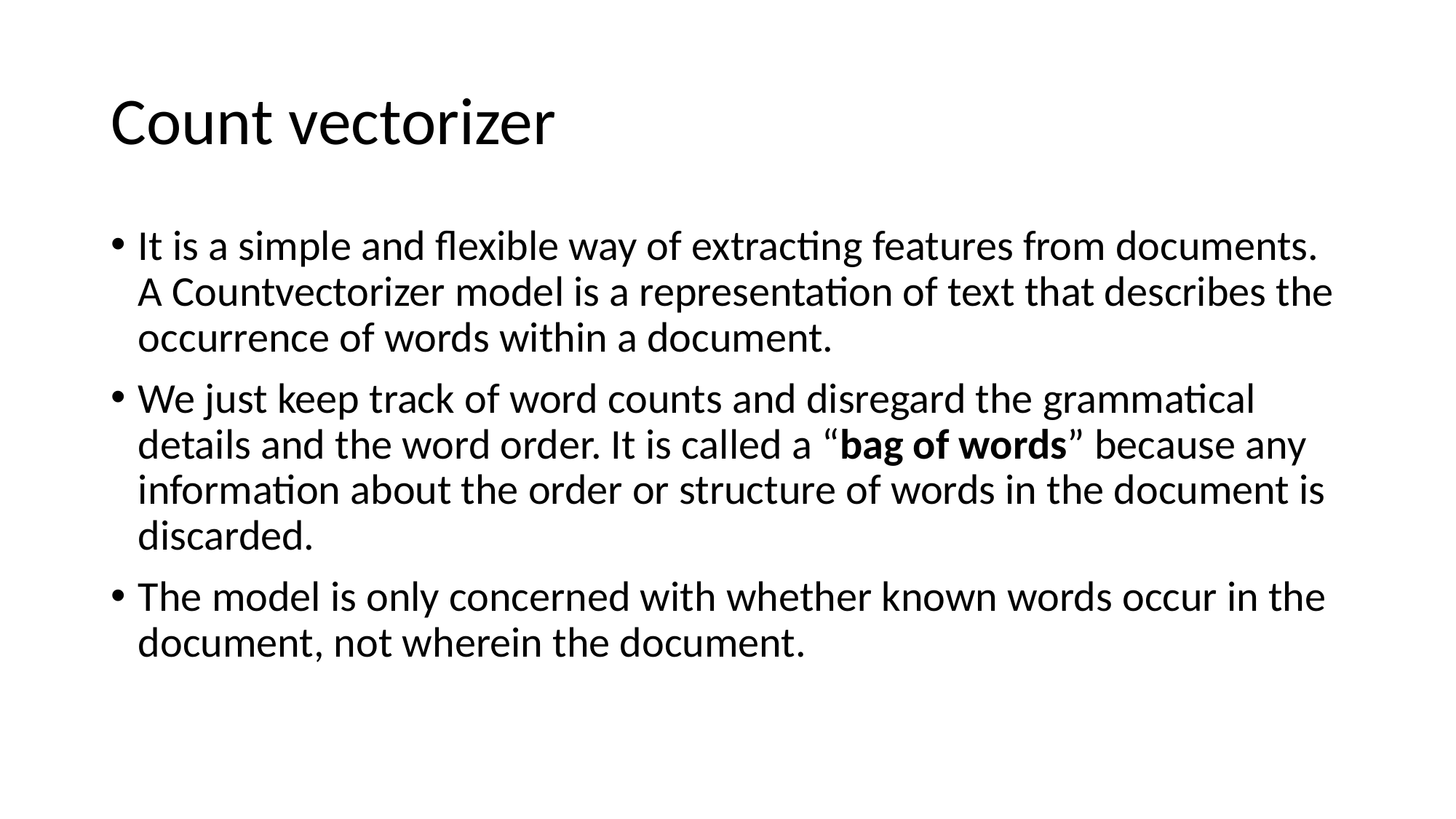

# Count vectorizer
It is a simple and flexible way of extracting features from documents. A Countvectorizer model is a representation of text that describes the occurrence of words within a document.
We just keep track of word counts and disregard the grammatical details and the word order. It is called a “bag of words” because any information about the order or structure of words in the document is discarded.
The model is only concerned with whether known words occur in the document, not wherein the document.